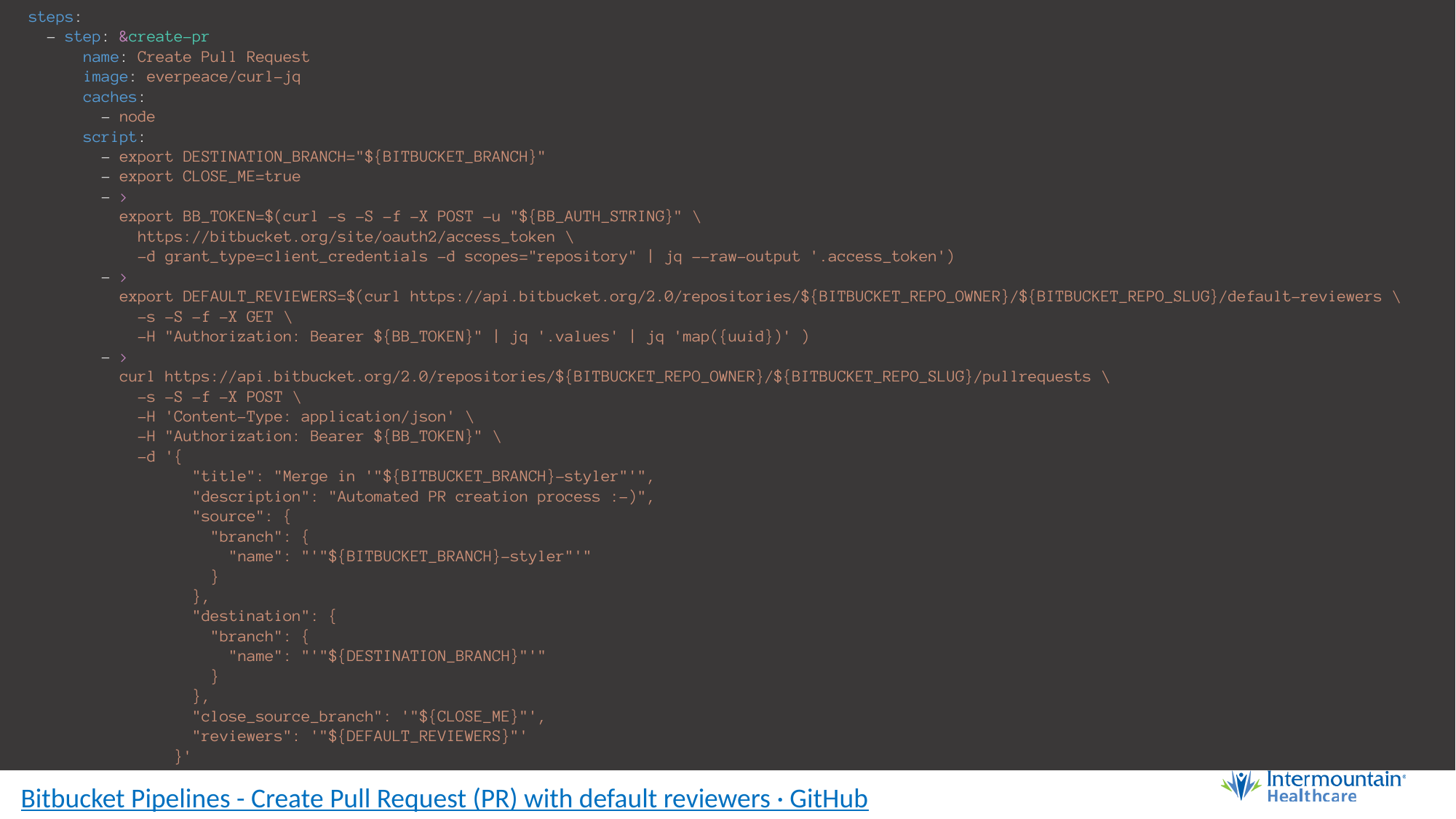

steps:
    - step: &create-pr
        name: Create Pull Request
        image: everpeace/curl-jq
        caches:
          - node
        script:
          - export DESTINATION_BRANCH="${BITBUCKET_BRANCH}"
          - export CLOSE_ME=true
          - >
            export BB_TOKEN=$(curl -s -S -f -X POST -u "${BB_AUTH_STRING}" \
              https://bitbucket.org/site/oauth2/access_token \
              -d grant_type=client_credentials -d scopes="repository" | jq --raw-output '.access_token')
          - >
            export DEFAULT_REVIEWERS=$(curl https://api.bitbucket.org/2.0/repositories/${BITBUCKET_REPO_OWNER}/${BITBUCKET_REPO_SLUG}/default-reviewers \
              -s -S -f -X GET \
              -H "Authorization: Bearer ${BB_TOKEN}" | jq '.values' | jq 'map({uuid})' )
          - >
            curl https://api.bitbucket.org/2.0/repositories/${BITBUCKET_REPO_OWNER}/${BITBUCKET_REPO_SLUG}/pullrequests \
              -s -S -f -X POST \
              -H 'Content-Type: application/json' \
              -H "Authorization: Bearer ${BB_TOKEN}" \
              -d '{
                    "title": "Merge in '"${BITBUCKET_BRANCH}-styler"'",
                    "description": "Automated PR creation process :-)",
                    "source": {
                      "branch": {
                        "name": "'"${BITBUCKET_BRANCH}-styler"'"
                      }
                    },
                    "destination": {
                      "branch": {
                        "name": "'"${DESTINATION_BRANCH}"'"
                      }
                    },
                    "close_source_branch": '"${CLOSE_ME}"',
                    "reviewers": '"${DEFAULT_REVIEWERS}"'
                  }'
# Example (Step 1)
Bitbucket Pipelines - Create Pull Request (PR) with default reviewers · GitHub